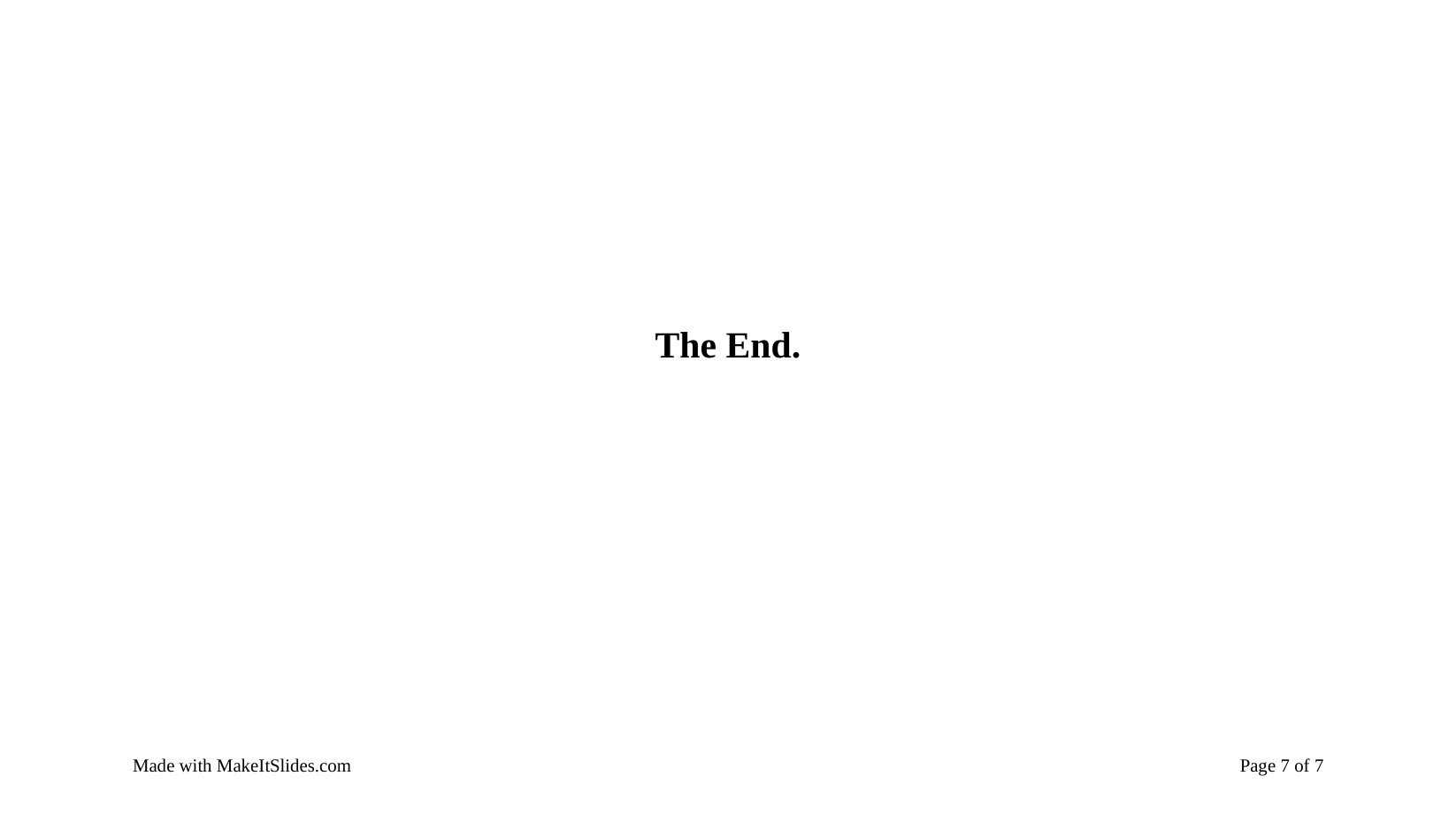

The End.
Made with MakeItSlides.com
Page 7 of 7